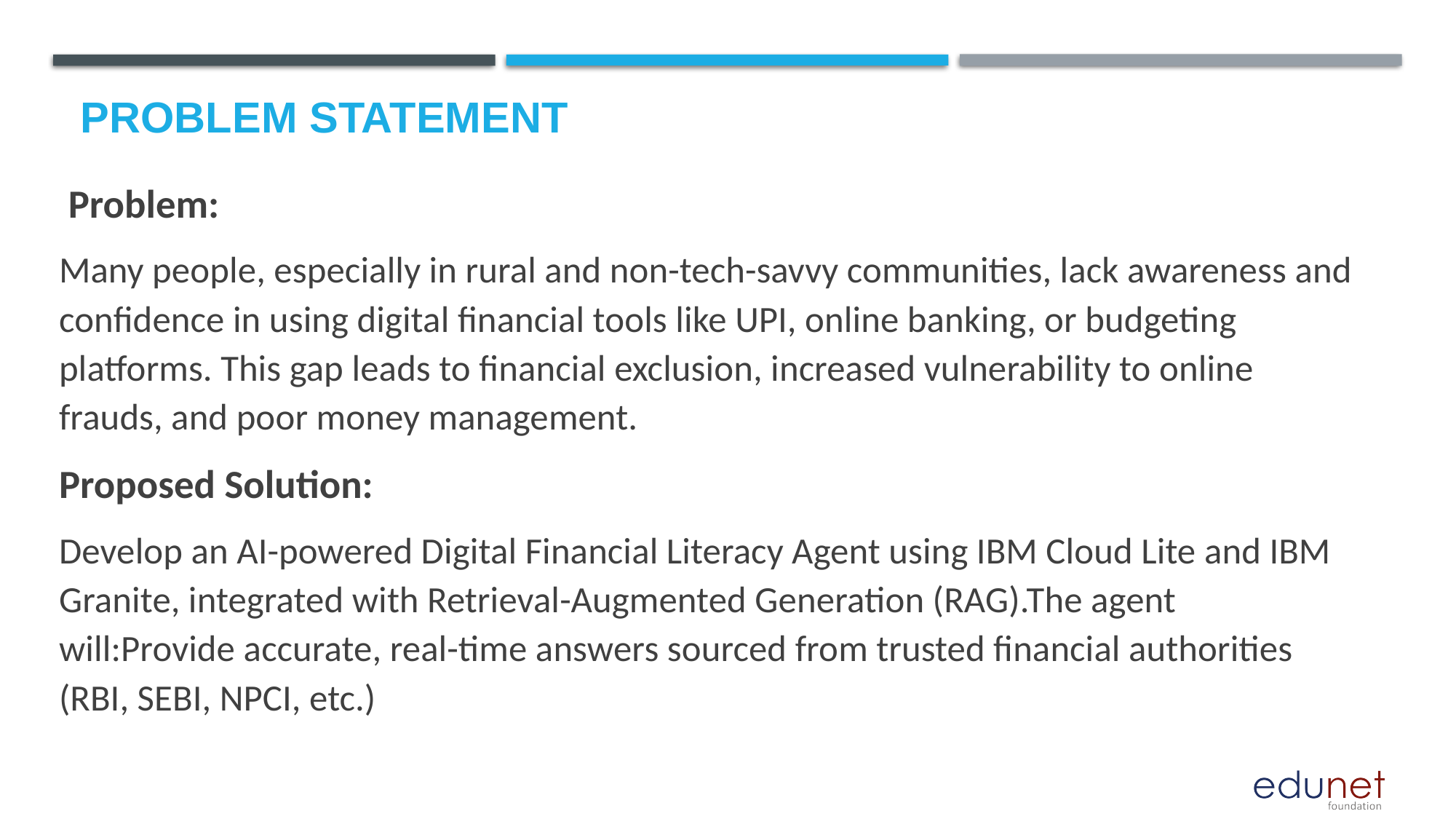

# Problem Statement
 Problem:
Many people, especially in rural and non-tech-savvy communities, lack awareness and confidence in using digital financial tools like UPI, online banking, or budgeting platforms. This gap leads to financial exclusion, increased vulnerability to online frauds, and poor money management.
Proposed Solution:
Develop an AI-powered Digital Financial Literacy Agent using IBM Cloud Lite and IBM Granite, integrated with Retrieval-Augmented Generation (RAG).The agent will:Provide accurate, real-time answers sourced from trusted financial authorities (RBI, SEBI, NPCI, etc.)